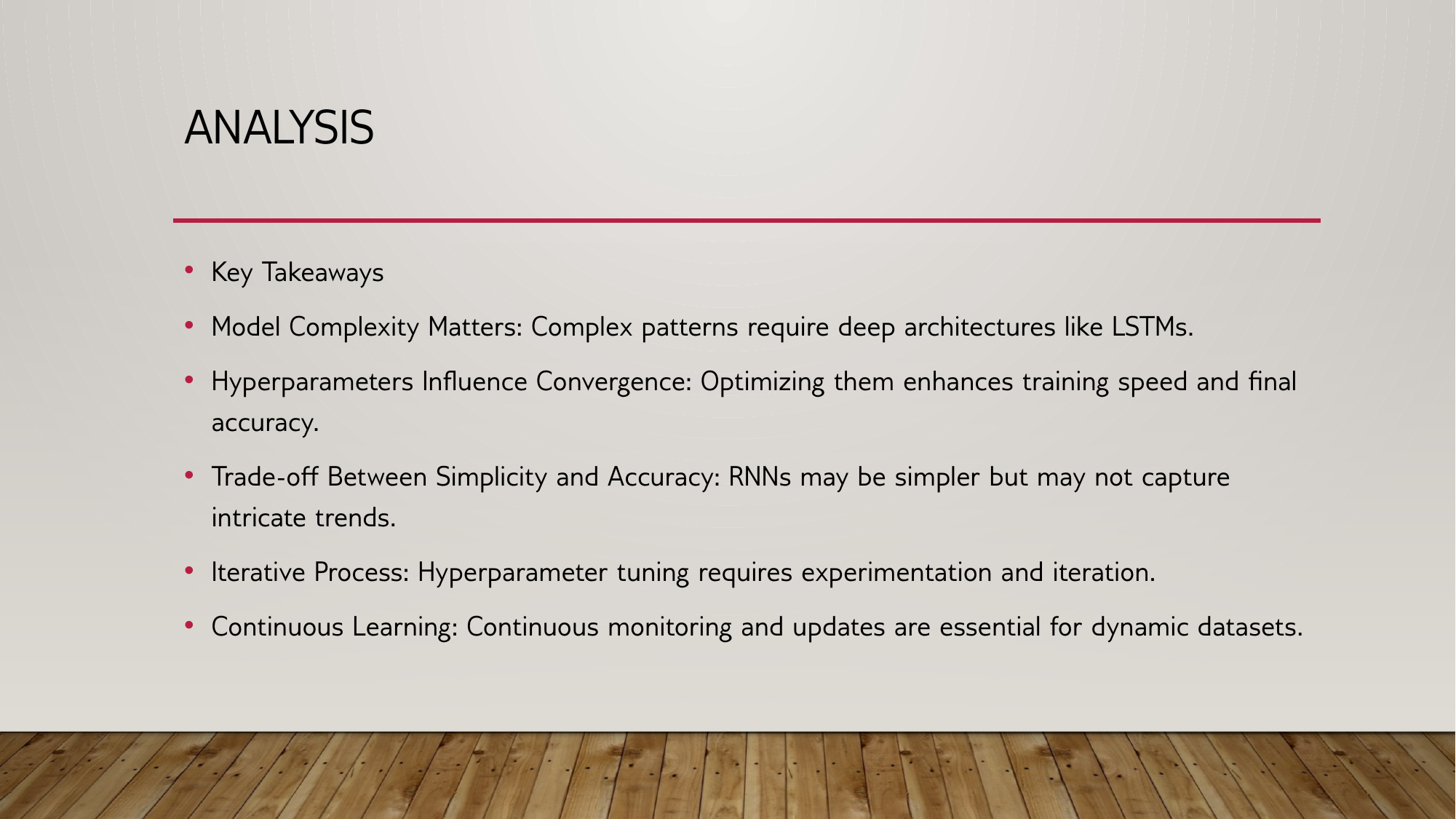

# Analysis
Key Takeaways
Model Complexity Matters: Complex patterns require deep architectures like LSTMs.
Hyperparameters Influence Convergence: Optimizing them enhances training speed and final accuracy.
Trade-off Between Simplicity and Accuracy: RNNs may be simpler but may not capture intricate trends.
Iterative Process: Hyperparameter tuning requires experimentation and iteration.
Continuous Learning: Continuous monitoring and updates are essential for dynamic datasets.